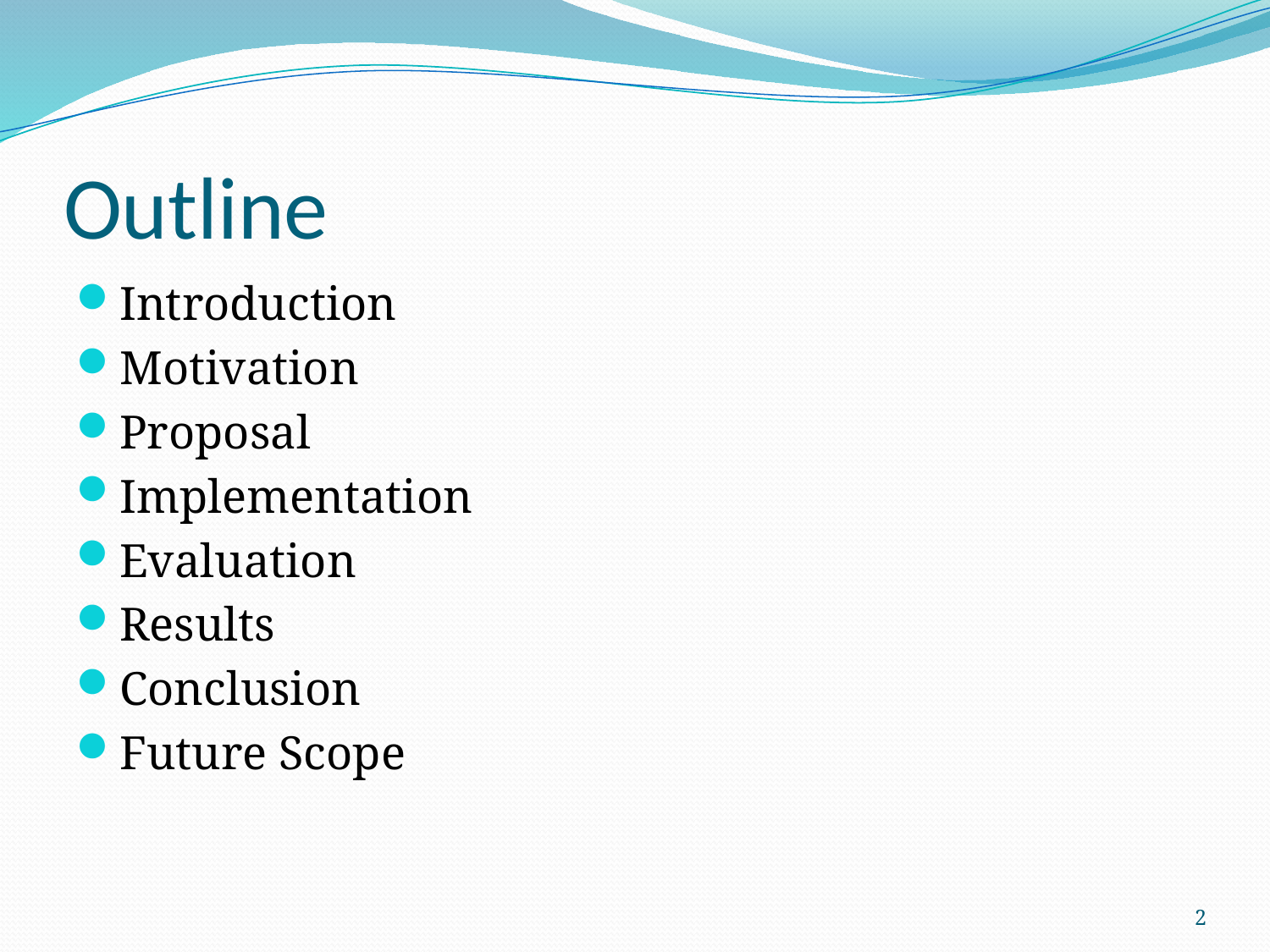

# Outline
Introduction
Motivation
Proposal
Implementation
Evaluation
Results
Conclusion
Future Scope

2